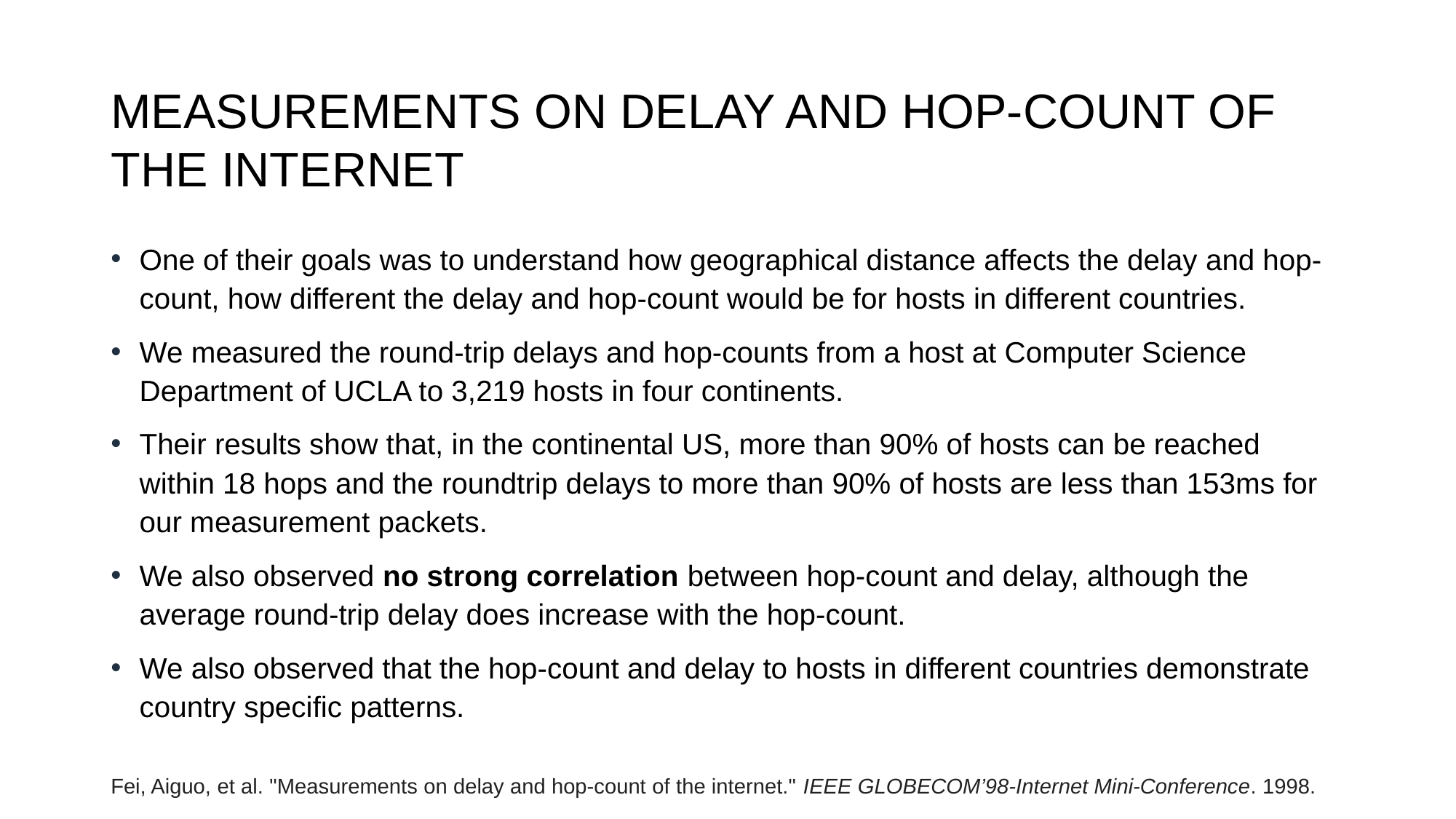

# MEASUREMENTS ON DELAY AND HOP-COUNT OF THE INTERNET
One of their goals was to understand how geographical distance affects the delay and hop-count, how different the delay and hop-count would be for hosts in different countries.
We measured the round-trip delays and hop-counts from a host at Computer Science Department of UCLA to 3,219 hosts in four continents.
Their results show that, in the continental US, more than 90% of hosts can be reached within 18 hops and the roundtrip delays to more than 90% of hosts are less than 153ms for our measurement packets.
We also observed no strong correlation between hop-count and delay, although the average round-trip delay does increase with the hop-count.
We also observed that the hop-count and delay to hosts in different countries demonstrate country specific patterns.
Fei, Aiguo, et al. "Measurements on delay and hop-count of the internet." IEEE GLOBECOM’98-Internet Mini-Conference. 1998.